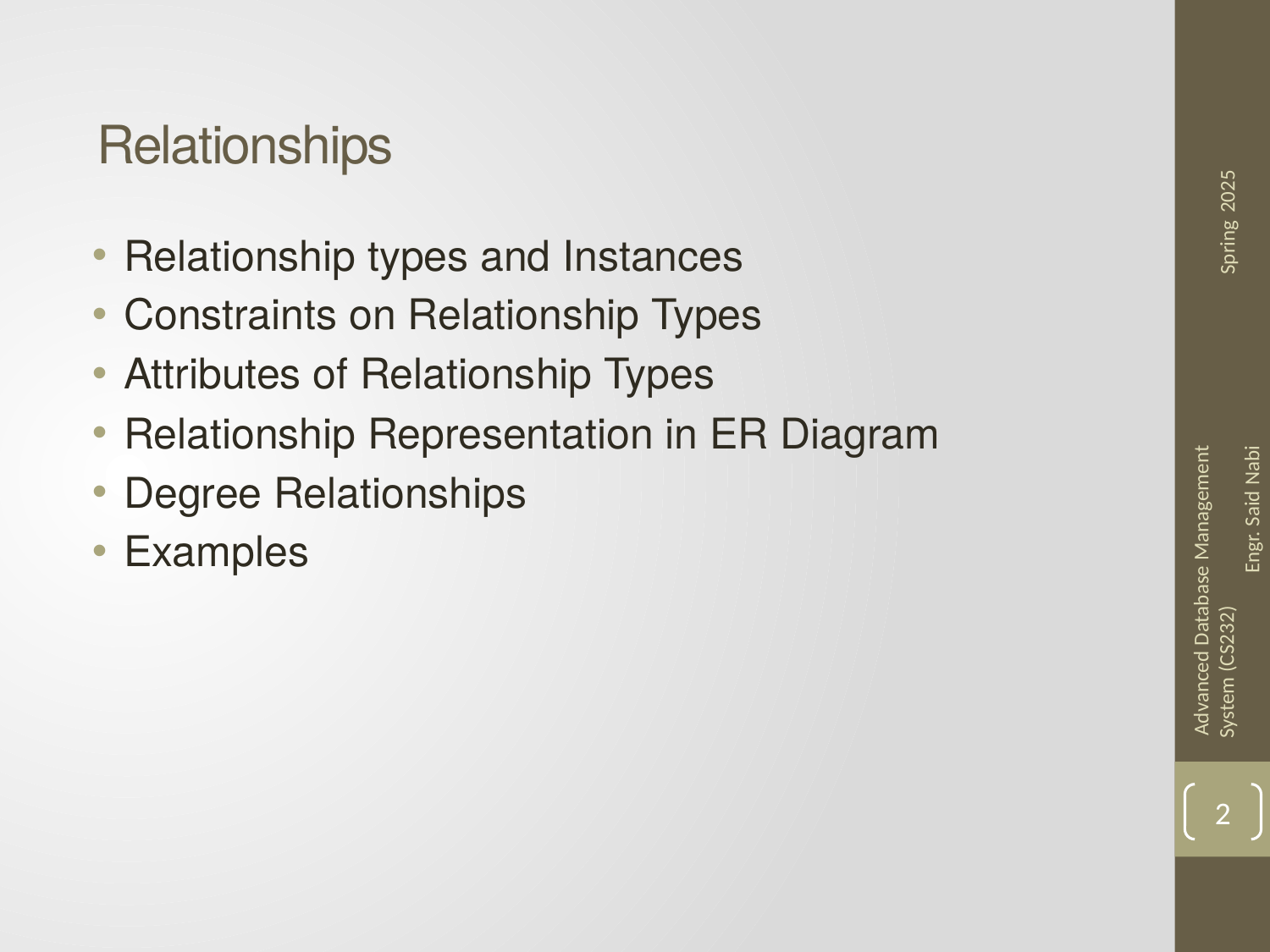

# Relationships
Relationship types and Instances
Constraints on Relationship Types
Attributes of Relationship Types
Relationship Representation in ER Diagram
Degree Relationships
Examples

2